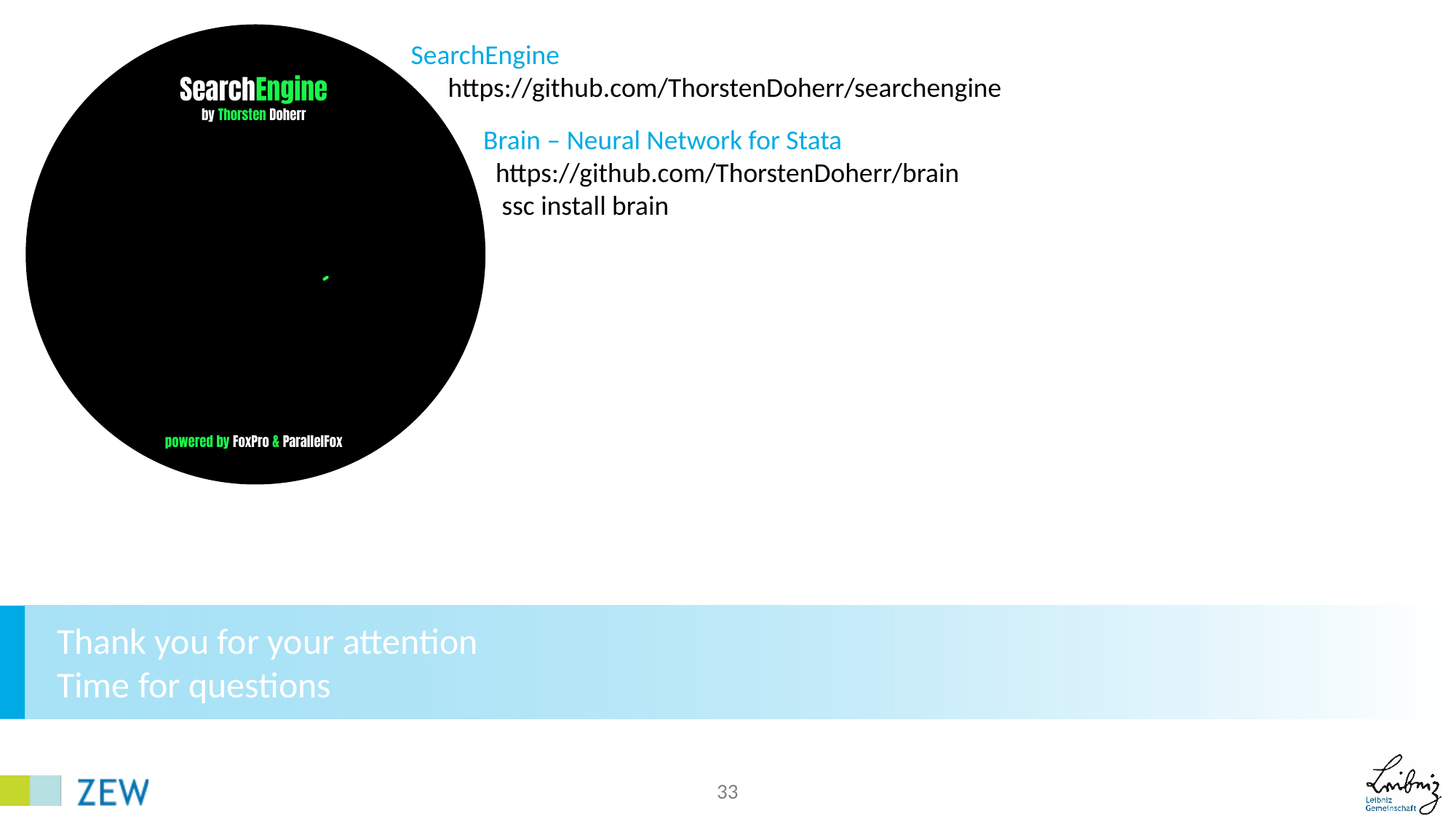

SearchEngine

by Thorsten Doherr
powered by FoxPro & ParallelFox
 SearchEngine
       https://github.com/ThorstenDoherr/searchengine
    Brain – Neural Network for Stata
      https://github.com/ThorstenDoherr/brain
       ssc install brain

Thank you for your attention
Time for questions
33